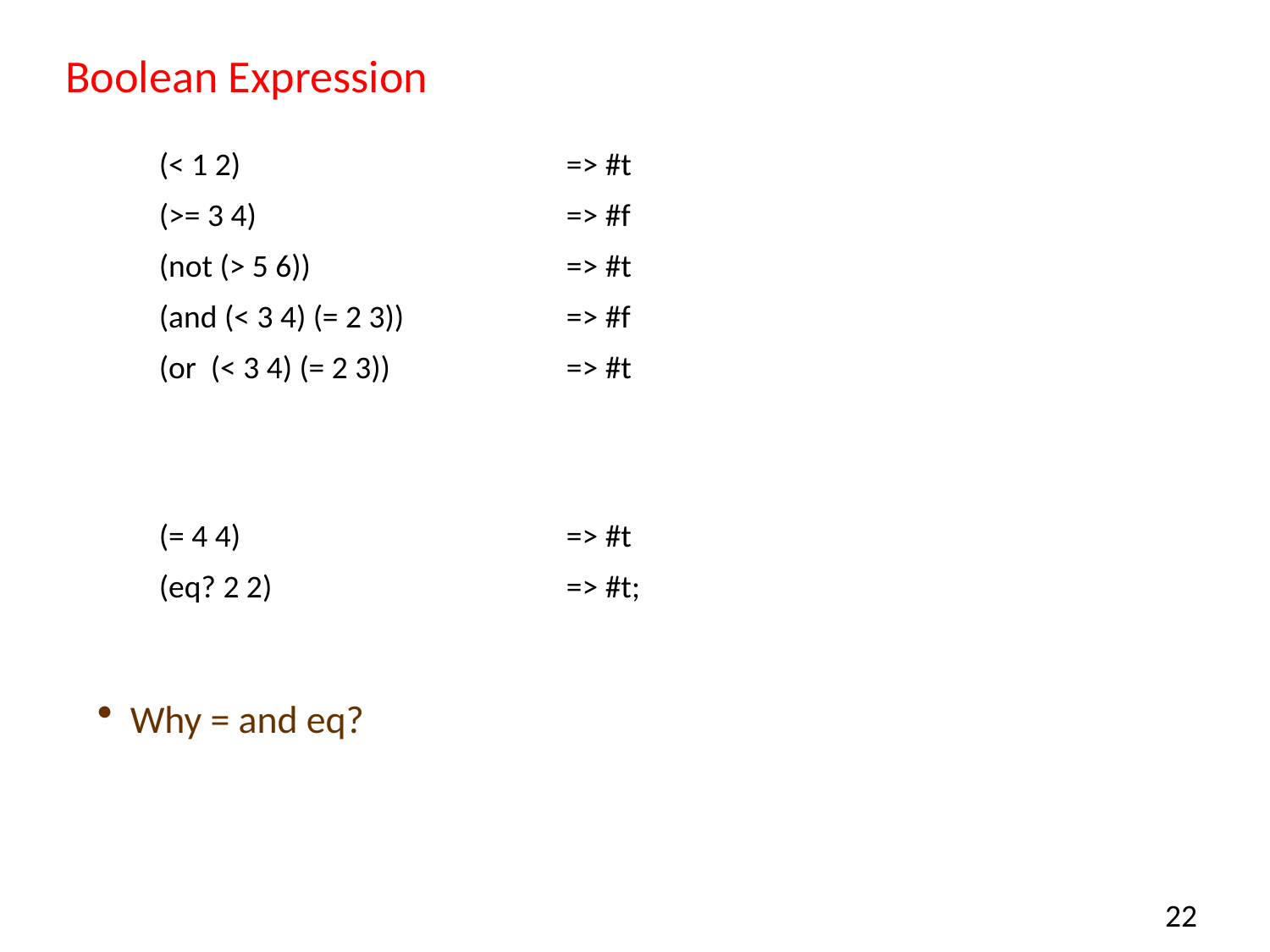

# Boolean Expression
(< 1 2)			=> #t
(>= 3 4)			=> #f
(not (> 5 6))			=> #t
(and (< 3 4) (= 2 3))		=> #f
(or  (< 3 4) (= 2 3))		=> #t

(= 4 4)			=> #t
(eq? 2 2) 			=> #t;

Why = and eq?
22